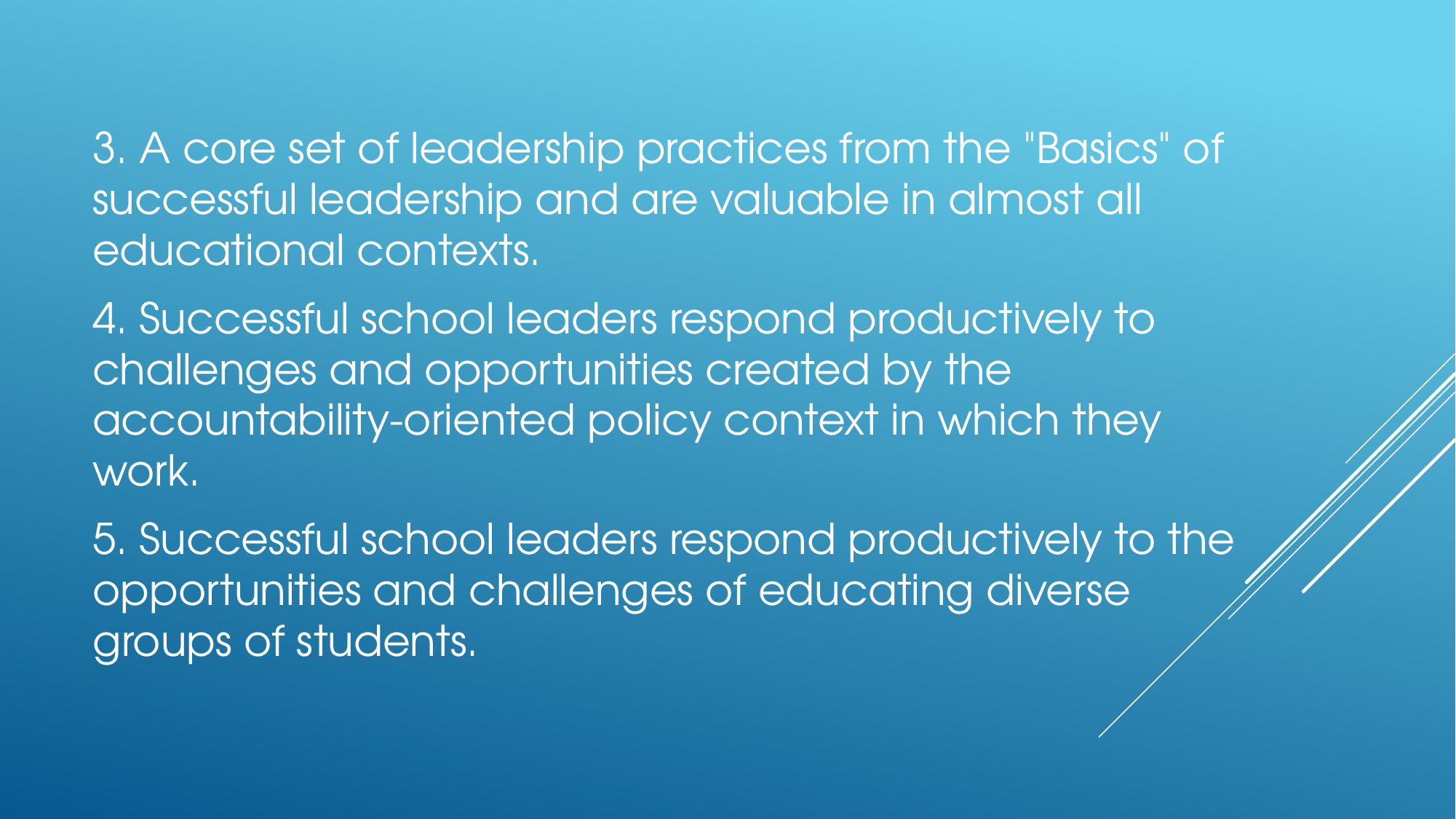

3. A core set of leadership practices from the "Basics" of successful leadership and are valuable in almost all educational contexts.
4. Successful school leaders respond productively to challenges and opportunities created by the accountability-oriented policy context in which they work.
5. Successful school leaders respond productively to the opportunities and challenges of educating diverse groups of students.